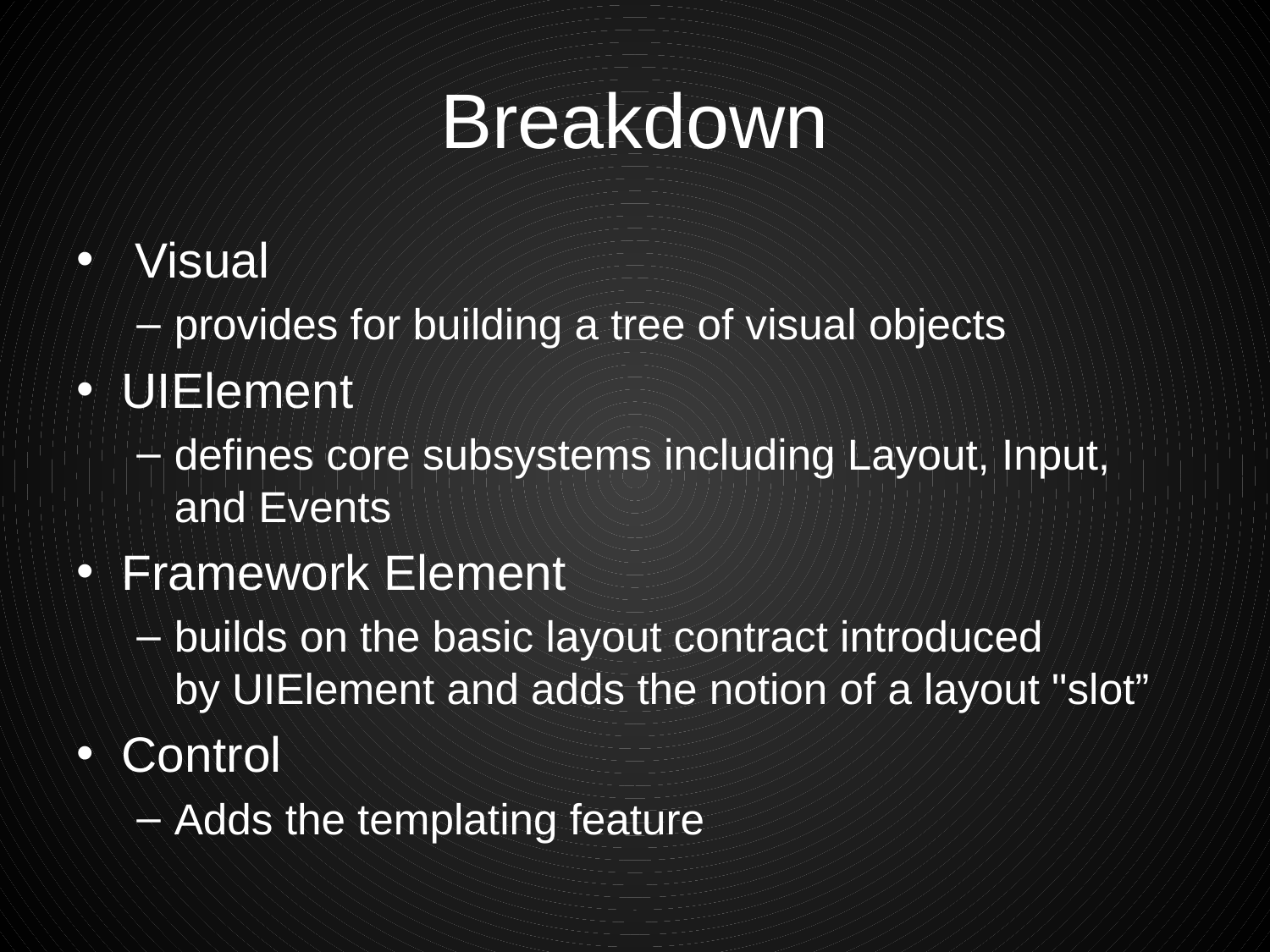

# Breakdown
 Visual
provides for building a tree of visual objects
UIElement
defines core subsystems including Layout, Input, and Events
Framework Element
builds on the basic layout contract introduced by UIElement and adds the notion of a layout "slot”
Control
Adds the templating feature